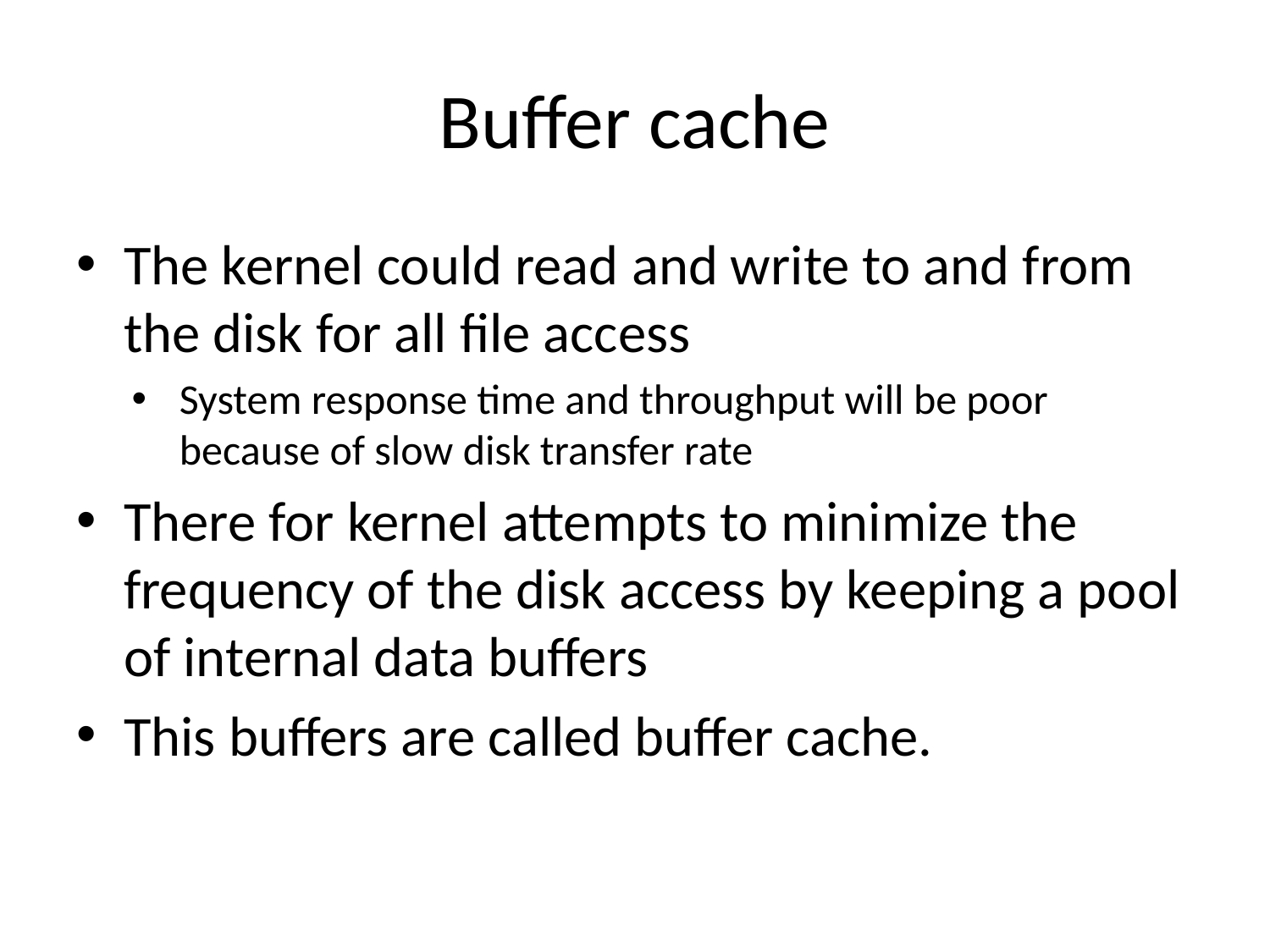

# Buffer cache
The kernel could read and write to and from the disk for all file access
System response time and throughput will be poor because of slow disk transfer rate
There for kernel attempts to minimize the frequency of the disk access by keeping a pool of internal data buffers
This buffers are called buffer cache.